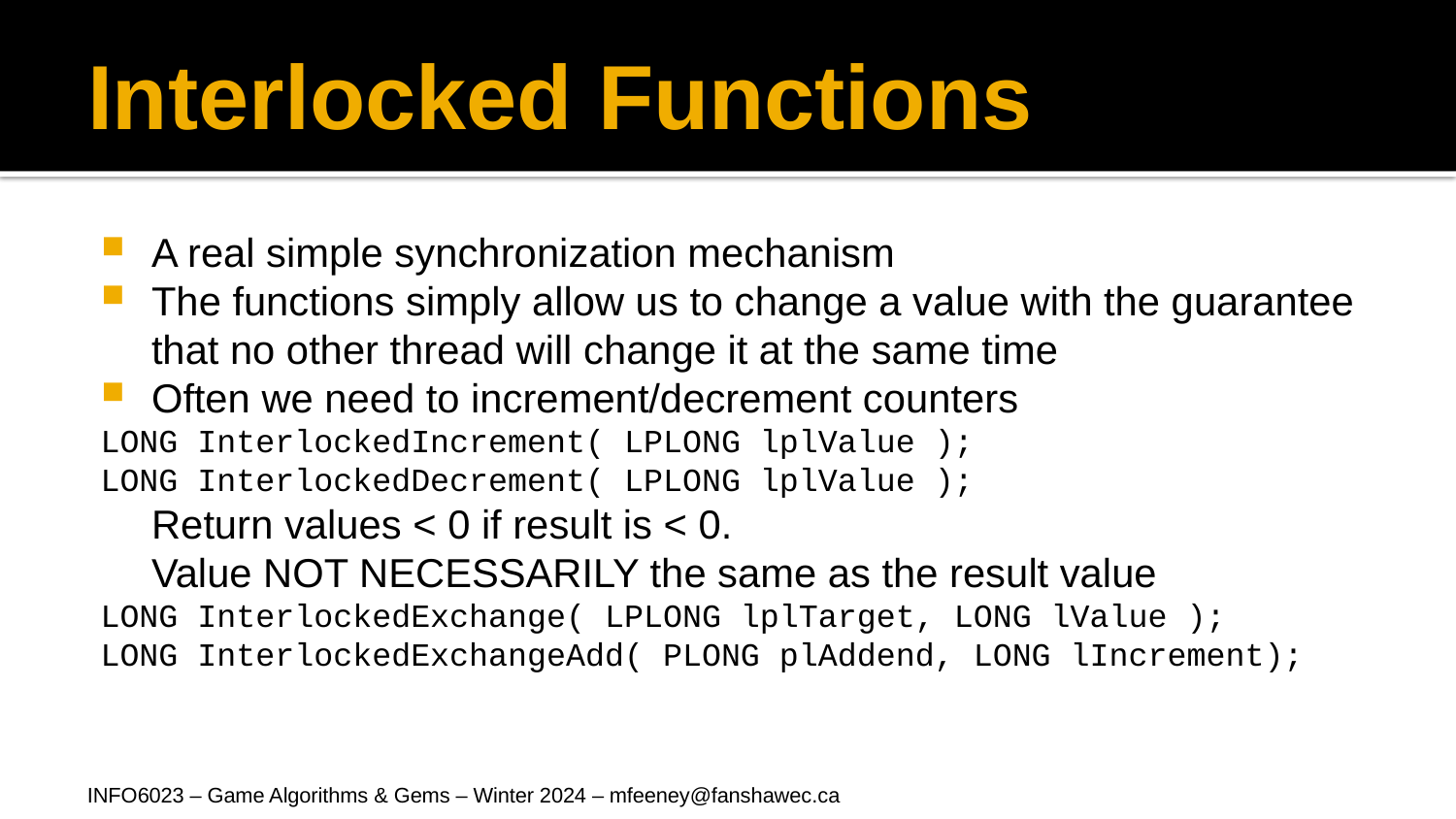

# Interlocked Functions
A real simple synchronization mechanism
The functions simply allow us to change a value with the guarantee that no other thread will change it at the same time
Often we need to increment/decrement counters
LONG InterlockedIncrement( LPLONG lplValue );
LONG InterlockedDecrement( LPLONG lplValue );
	Return values < 0 if result is < 0.
Value NOT NECESSARILY the same as the result value
LONG InterlockedExchange( LPLONG lplTarget, LONG lValue );
LONG InterlockedExchangeAdd( PLONG plAddend, LONG lIncrement);